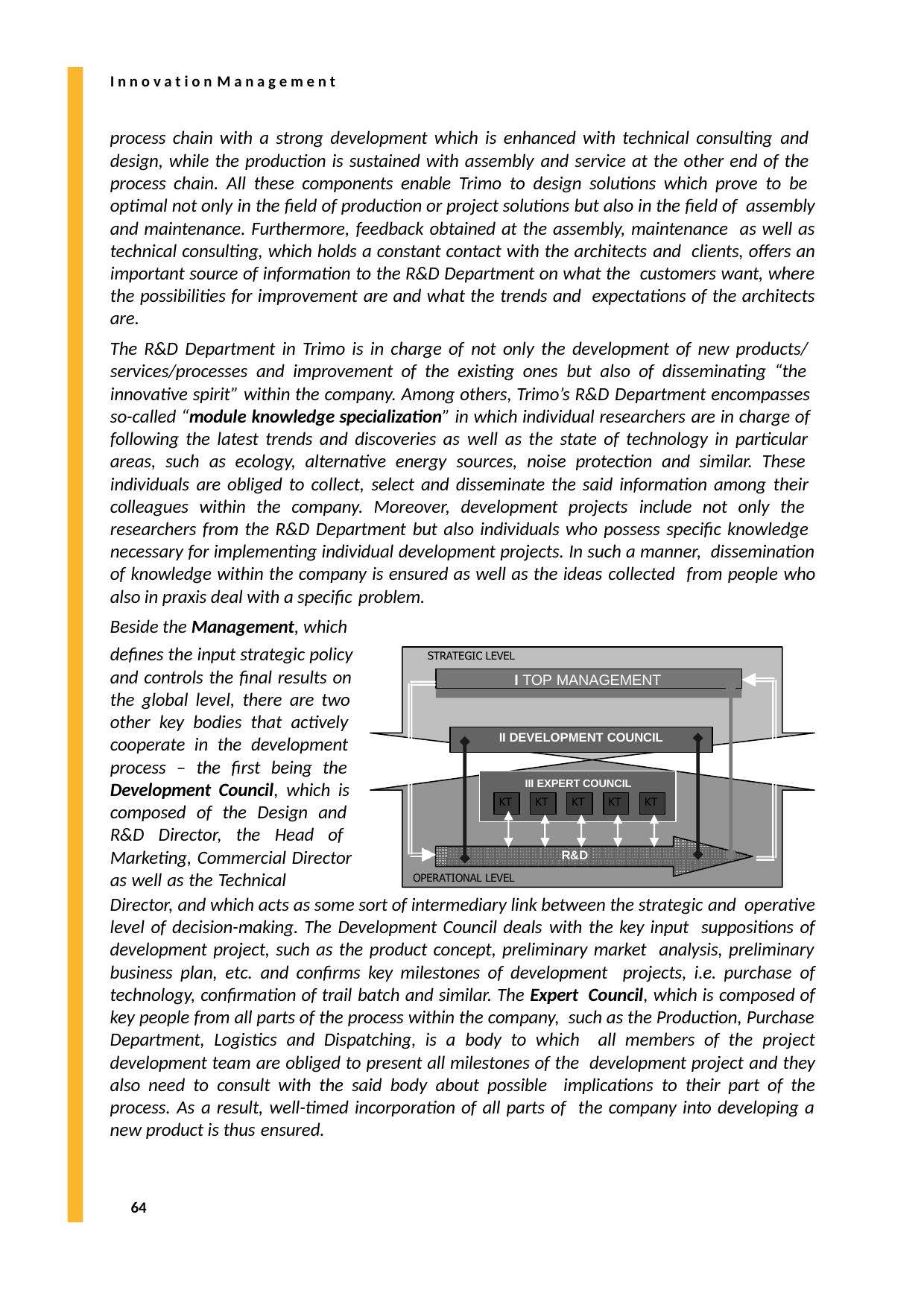

I n n o v a t i o n M a n a g e m e n t

process chain with a strong development which is enhanced with technical consulting and  design, while the production is sustained with assembly and service at the other end of the  process chain. All these components enable Trimo to design solutions which prove to be  optimal not only in the field of production or project solutions but also in the field of  assembly and maintenance. Furthermore, feedback obtained at the assembly, maintenance  as well as technical consulting, which holds a constant contact with the architects and  clients, offers an important source of information to the R&D Department on what the  customers want, where the possibilities for improvement are and what the trends and  expectations of the architects are.
The R&D Department in Trimo is in charge of not only the development of new products/  services/processes and improvement of the existing ones but also of disseminating “the  innovative spirit” within the company. Among others, Trimo’s R&D Department encompasses  so-called “module knowledge specialization” in which individual researchers are in charge of  following the latest trends and discoveries as well as the state of technology in particular  areas, such as ecology, alternative energy sources, noise protection and similar. These  individuals are obliged to collect, select and disseminate the said information among their  colleagues within the company. Moreover, development projects include not only the  researchers from the R&D Department but also individuals who possess specific knowledge  necessary for implementing individual development projects. In such a manner,  dissemination of knowledge within the company is ensured as well as the ideas collected  from people who also in praxis deal with a specific problem.
Beside the Management, which
defines the input strategic policy  and controls the final results on  the global level, there are two  other key bodies that actively  cooperate in the development  process – the first being the  Development Council, which is  composed of the Design and  R&D Director, the Head of  Marketing, Commercial Director  as well as the Technical

STRATEGIC LEVEL

I TOP MANAGEMENT

II DEVELOPMENT COUNCIL
III EXPERT COUNCIL
KT	KT	KT	KT	KT
R&D
OPERATIONAL LEVEL
Director, and which acts as some sort of intermediary link between the strategic and  operative level of decision-making. The Development Council deals with the key input  suppositions of development project, such as the product concept, preliminary market  analysis, preliminary business plan, etc. and confirms key milestones of development  projects, i.e. purchase of technology, confirmation of trail batch and similar. The Expert  Council, which is composed of key people from all parts of the process within the company,  such as the Production, Purchase Department, Logistics and Dispatching, is a body to which  all members of the project development team are obliged to present all milestones of the  development project and they also need to consult with the said body about possible  implications to their part of the process. As a result, well-timed incorporation of all parts of  the company into developing a new product is thus ensured.
64